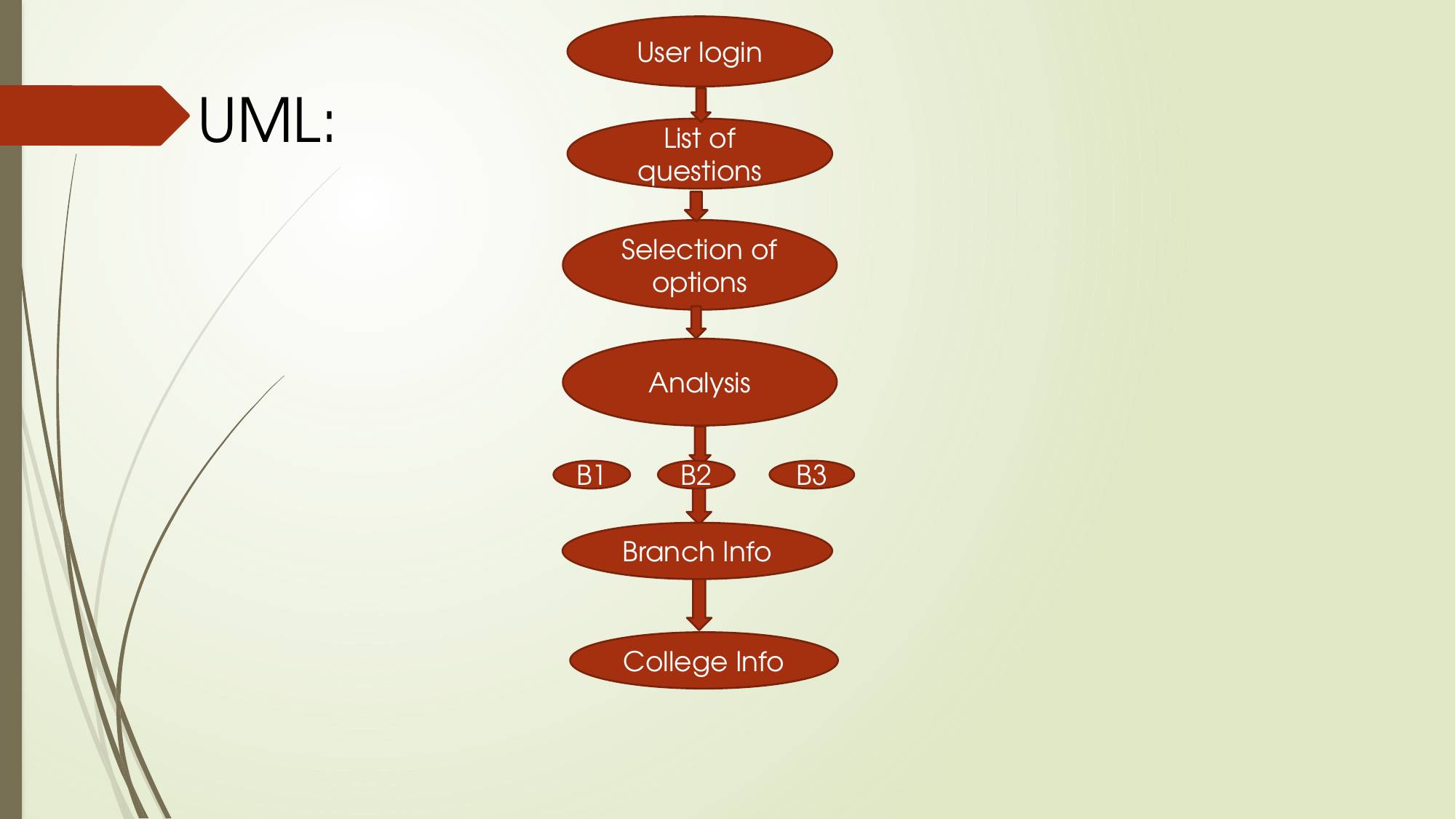

User login
UML:

List of questions

Selection of options

Analysis

B1
B2
B3

Branch Info

College Info